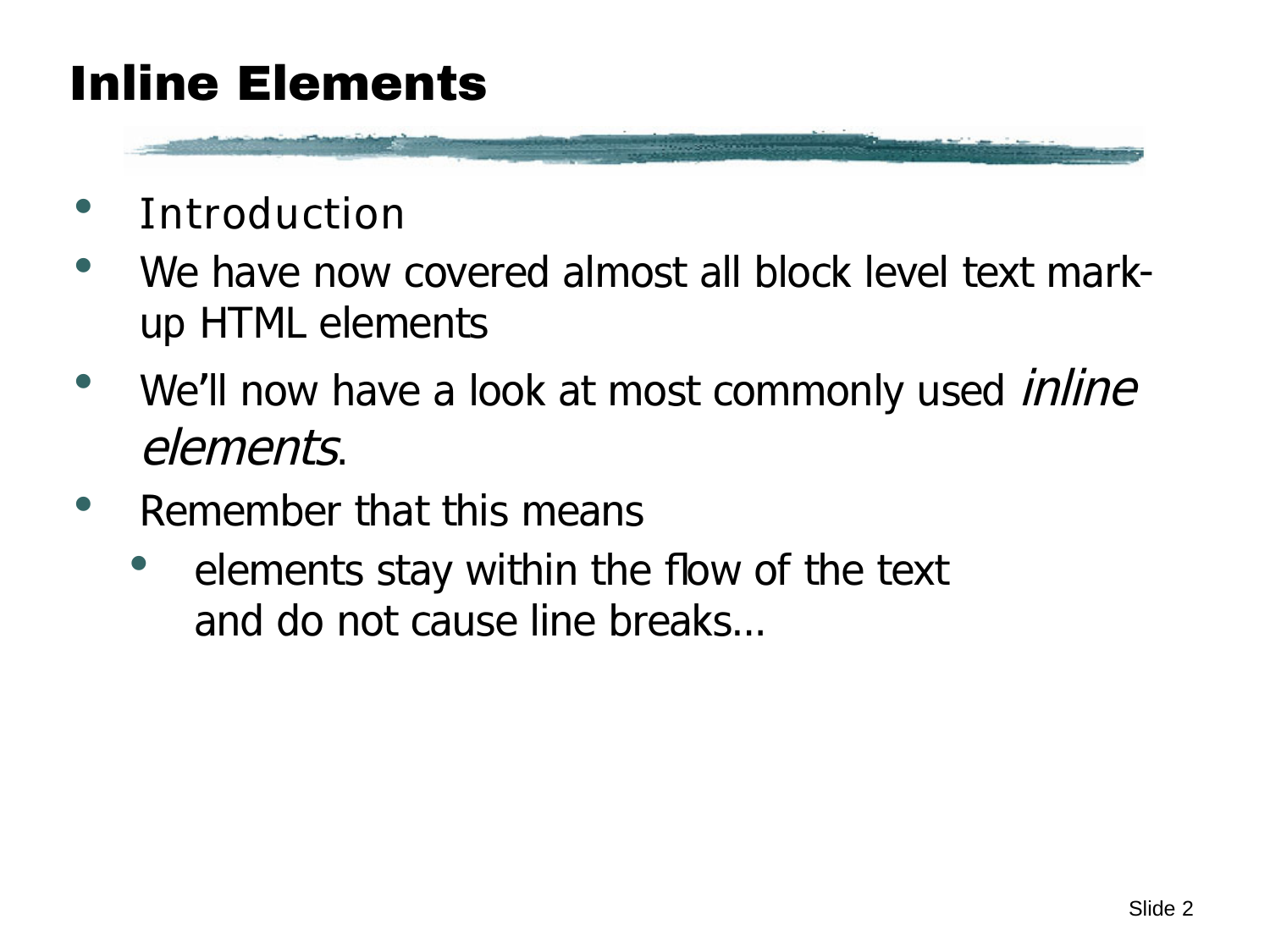

# Inline Elements
Introduction
We have now covered almost all block level text mark-up HTML elements
We’ll now have a look at most commonly used inline elements.
Remember that this means
elements stay within the flow of the text
and do not cause line breaks…
Slide 2